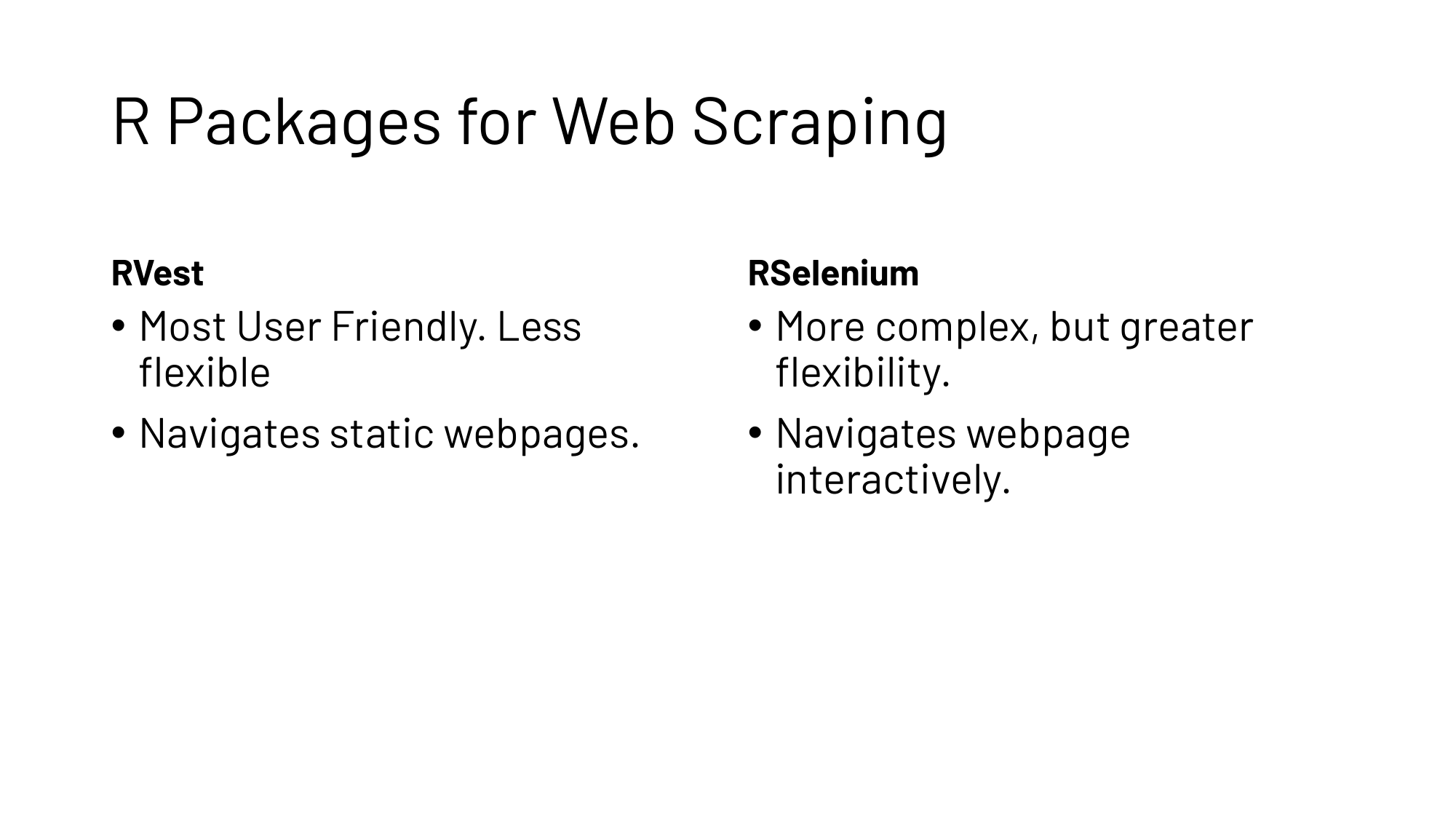

# R Packages for Web Scraping
RVest
RSelenium
Most User Friendly. Less flexible
Navigates static webpages.
More complex, but greater flexibility.
Navigates webpage interactively.